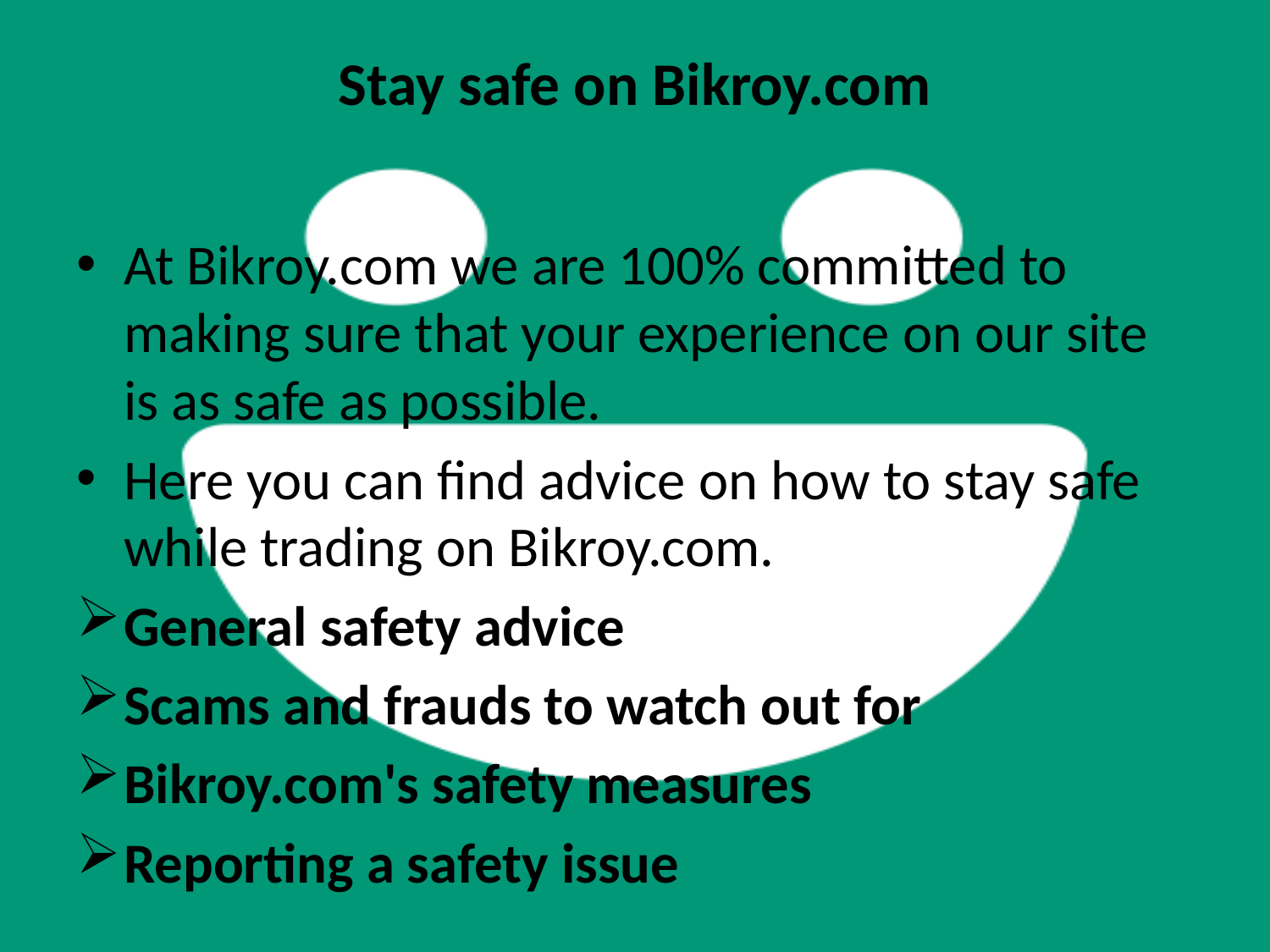

# Stay safe on Bikroy.com
At Bikroy.com we are 100% committed to making sure that your experience on our site is as safe as possible.
Here you can find advice on how to stay safe while trading on Bikroy.com.
General safety advice
Scams and frauds to watch out for
Bikroy.com's safety measures
Reporting a safety issue